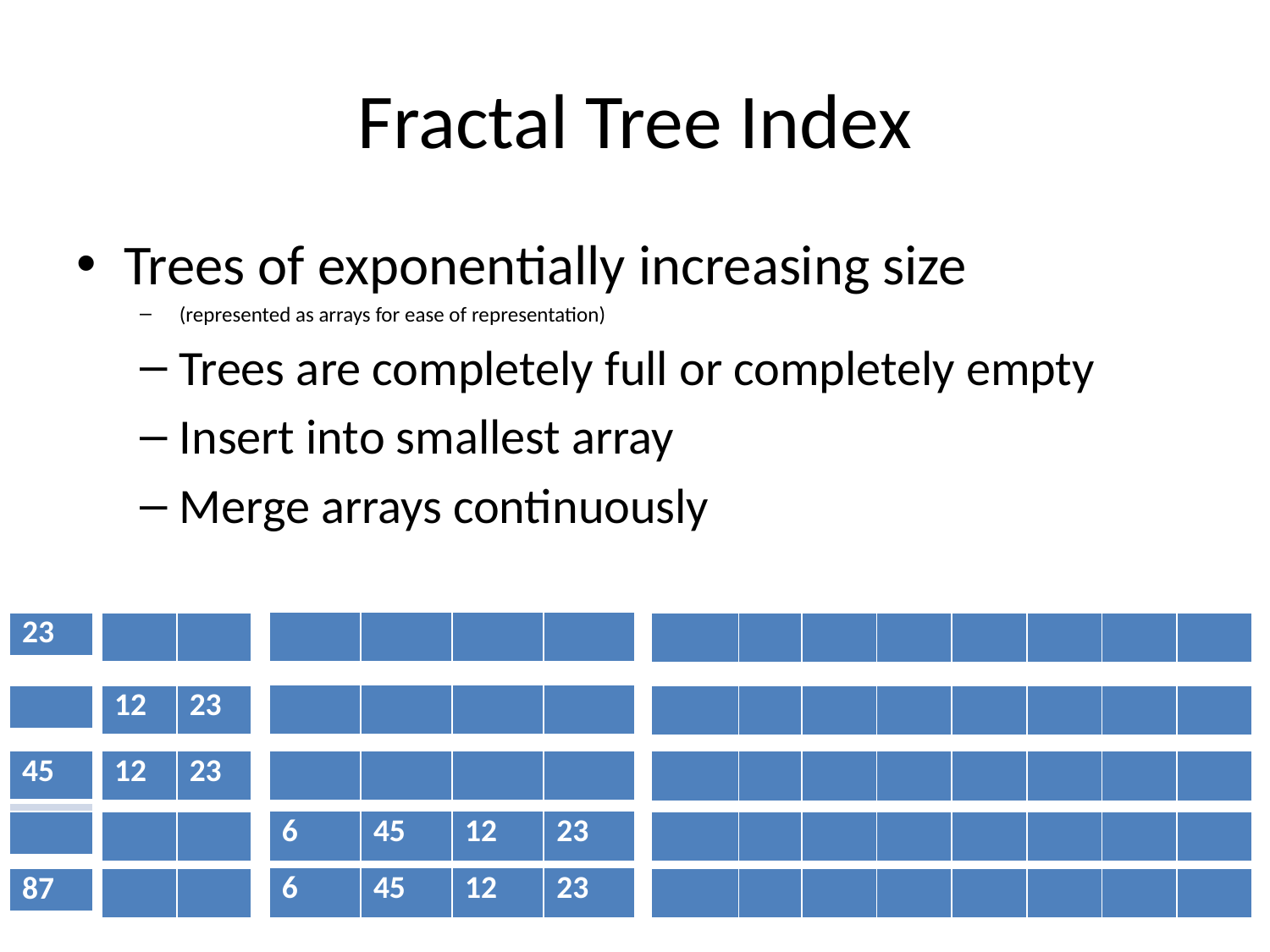

# Fractal Tree Index
Trees of exponentially increasing size
(represented as arrays for ease of representation)
Trees are completely full or completely empty
Insert into smallest array
Merge arrays continuously
|  |  |  |  |
| --- | --- | --- | --- |
| 23 |
| --- |
|  |  |
| --- | --- |
|  |  |  |  |  |  |  |  |
| --- | --- | --- | --- | --- | --- | --- | --- |
|  |  |  |  |
| --- | --- | --- | --- |
|  |
| --- |
| 12 | 23 |
| --- | --- |
|  |  |  |  |  |  |  |  |
| --- | --- | --- | --- | --- | --- | --- | --- |
|  |  |  |  |
| --- | --- | --- | --- |
| 45 |
| --- |
|  |
| 12 | 23 |
| --- | --- |
|  |  |  |  |  |  |  |  |
| --- | --- | --- | --- | --- | --- | --- | --- |
| 6 | 45 | 12 | 23 |
| --- | --- | --- | --- |
|  |
| --- |
|  |  |
| --- | --- |
|  |  |  |  |  |  |  |  |
| --- | --- | --- | --- | --- | --- | --- | --- |
| 6 | 45 | 12 | 23 |
| --- | --- | --- | --- |
| 87 |
| --- |
|  |  |
| --- | --- |
|  |  |  |  |  |  |  |  |
| --- | --- | --- | --- | --- | --- | --- | --- |